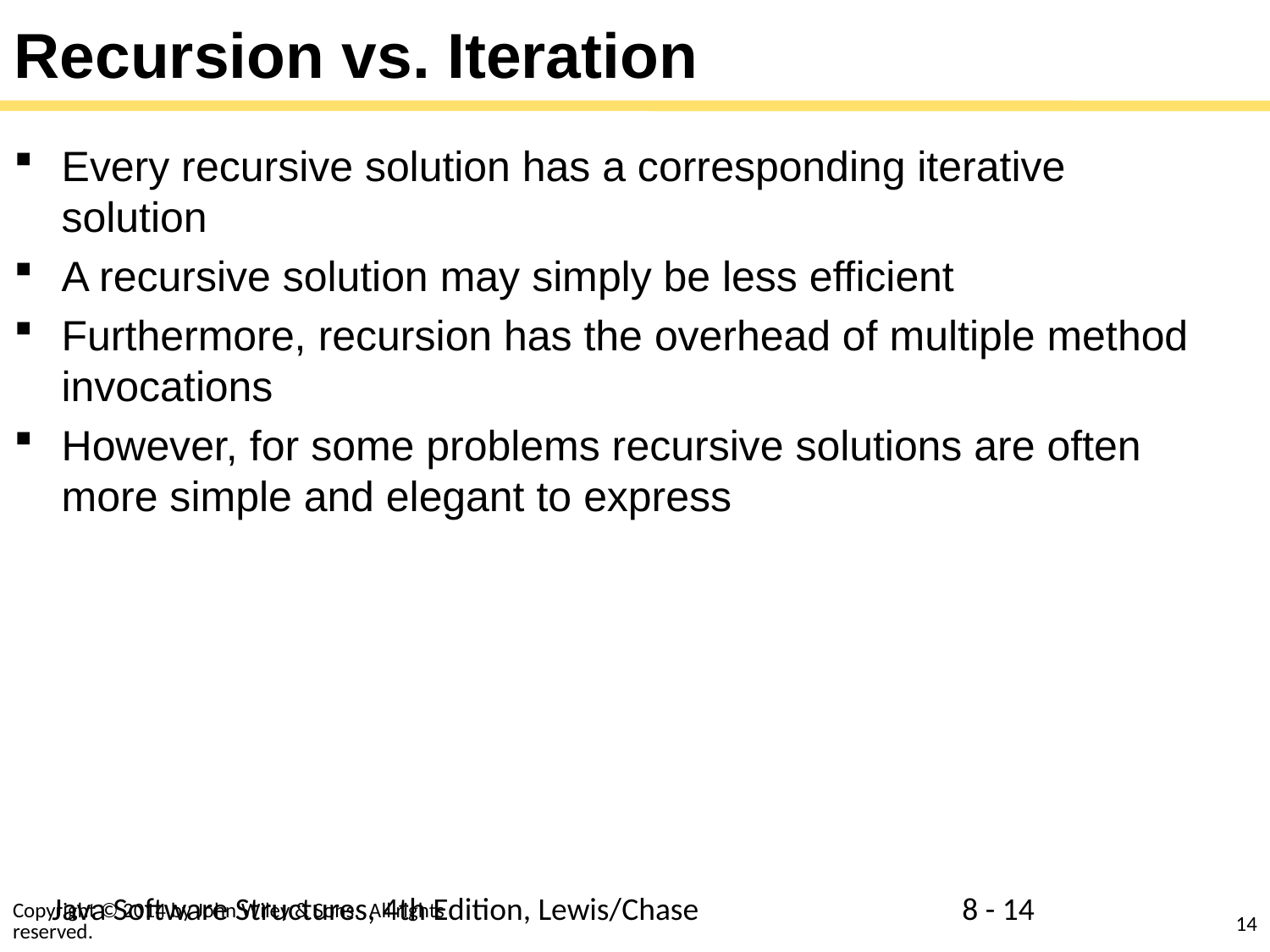

# Recursion vs. Iteration
Every recursive solution has a corresponding iterative solution
A recursive solution may simply be less efficient
Furthermore, recursion has the overhead of multiple method invocations
However, for some problems recursive solutions are often more simple and elegant to express

Java Software Structures, 4th Edition, Lewis/Chase
8 - 14